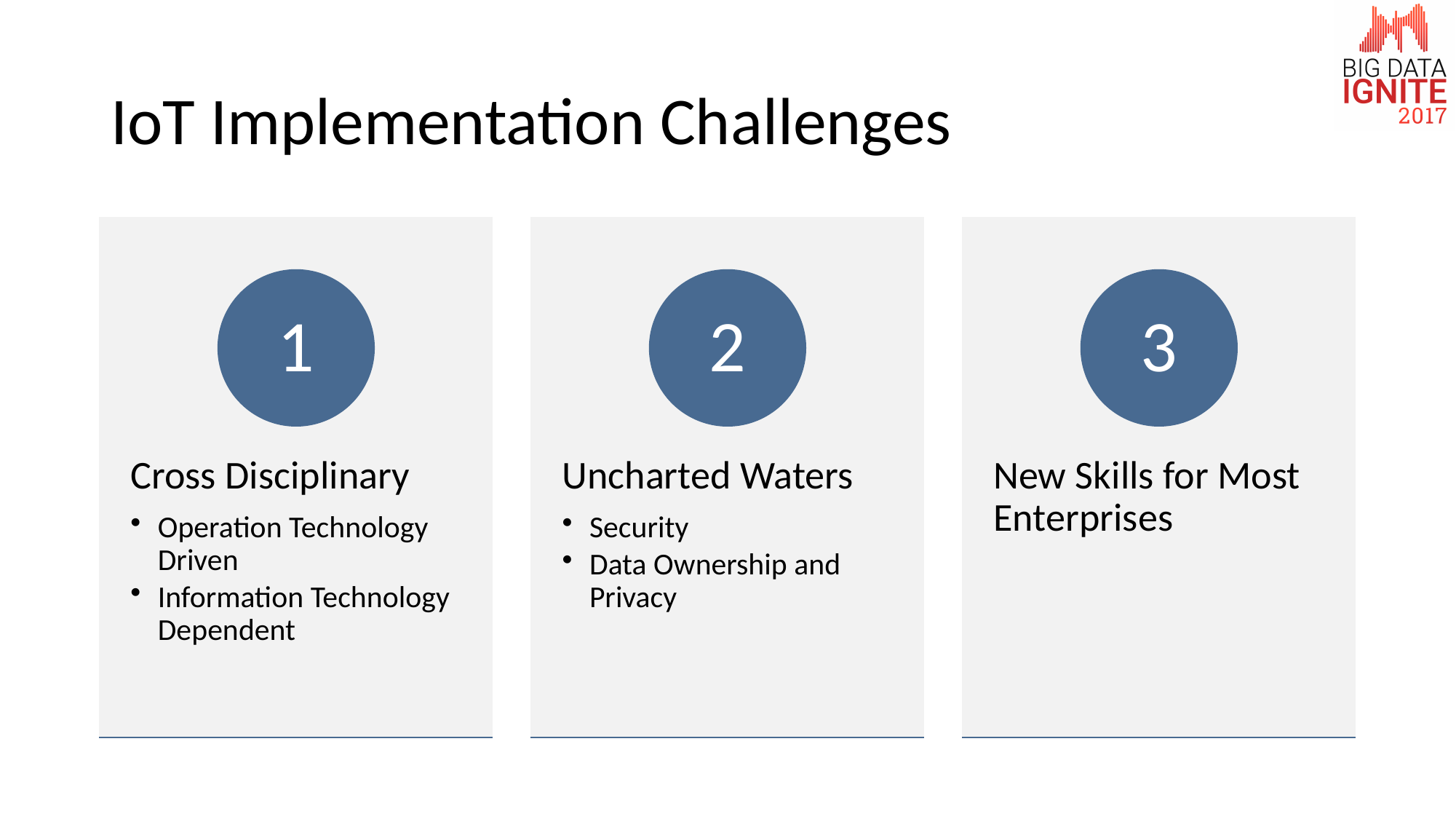

# IoT Implementation Challenges
Cross Disciplinary
Operation Technology Driven
Information Technology Dependent
1
Uncharted Waters
Security
Data Ownership and Privacy
2
New Skills for Most Enterprises
3